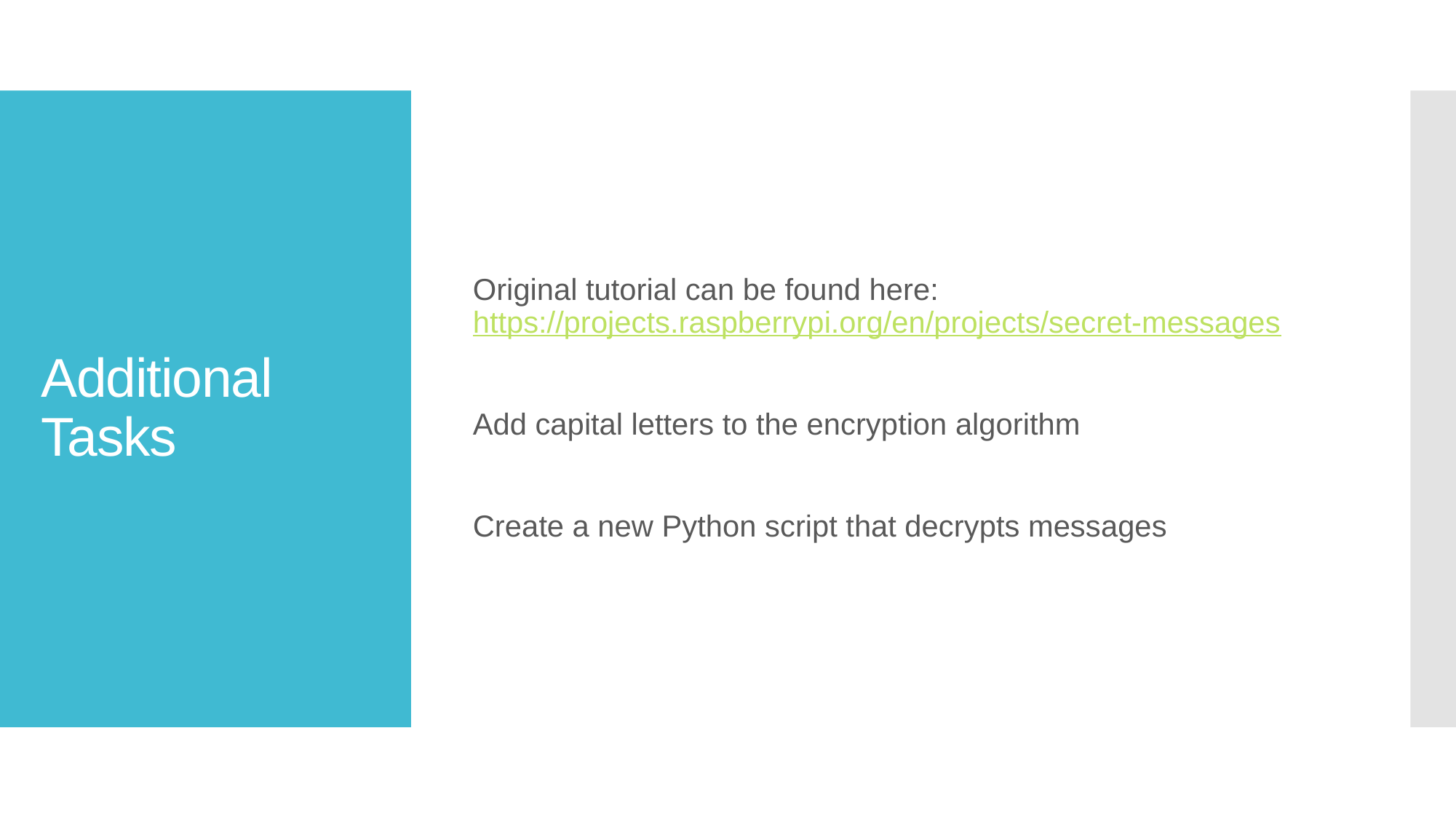

Original tutorial can be found here: https://projects.raspberrypi.org/en/projects/secret-messages

Add capital letters to the encryption algorithm

Create a new Python script that decrypts messages
# Additional Tasks